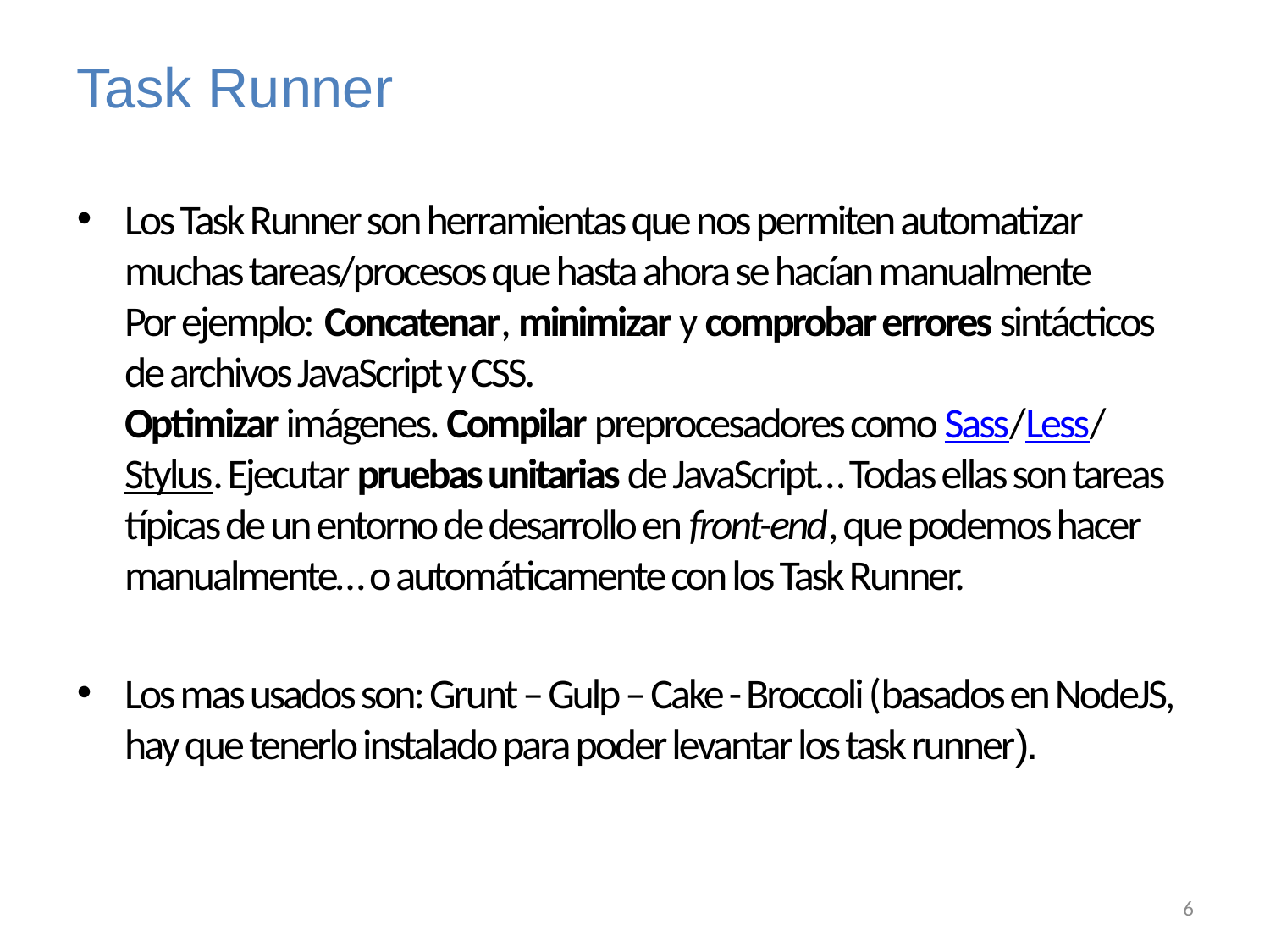

# Task Runner
Los Task Runner son herramientas que nos permiten automatizar muchas tareas/procesos que hasta ahora se hacían manualmente
Por ejemplo: Concatenar, minimizar y comprobar errores sintácticos de archivos JavaScript y CSS. 
Optimizar imágenes. Compilar preprocesadores como Sass/Less/Stylus. Ejecutar pruebas unitarias de JavaScript… Todas ellas son tareas típicas de un entorno de desarrollo en front-end, que podemos hacer manualmente… o automáticamente con los Task Runner.

Los mas usados son: Grunt – Gulp – Cake - Broccoli (basados en NodeJS, hay que tenerlo instalado para poder levantar los task runner).
6